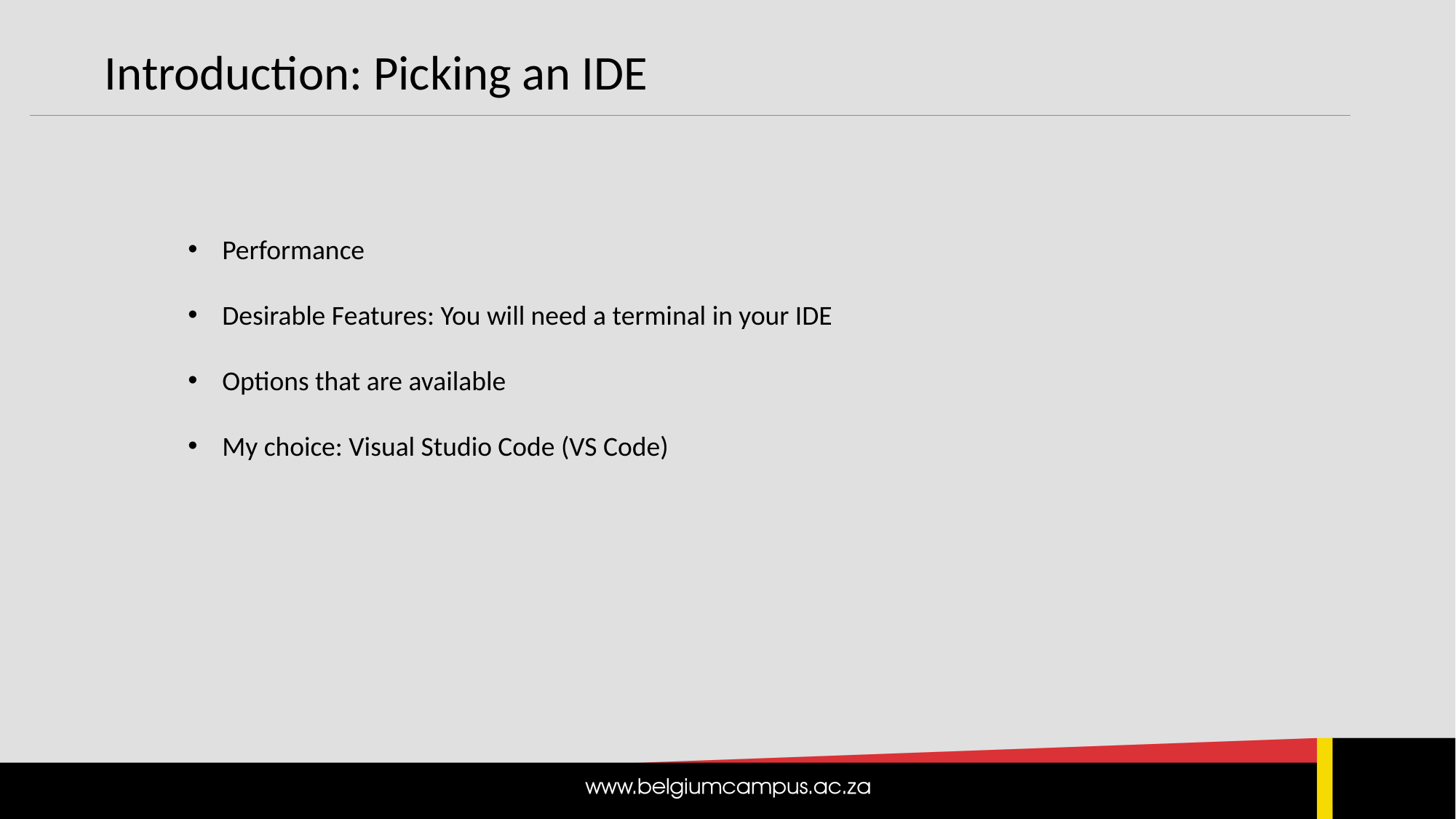

Introduction: Picking an IDE
Performance
Desirable Features: You will need a terminal in your IDE
Options that are available
My choice: Visual Studio Code (VS Code)